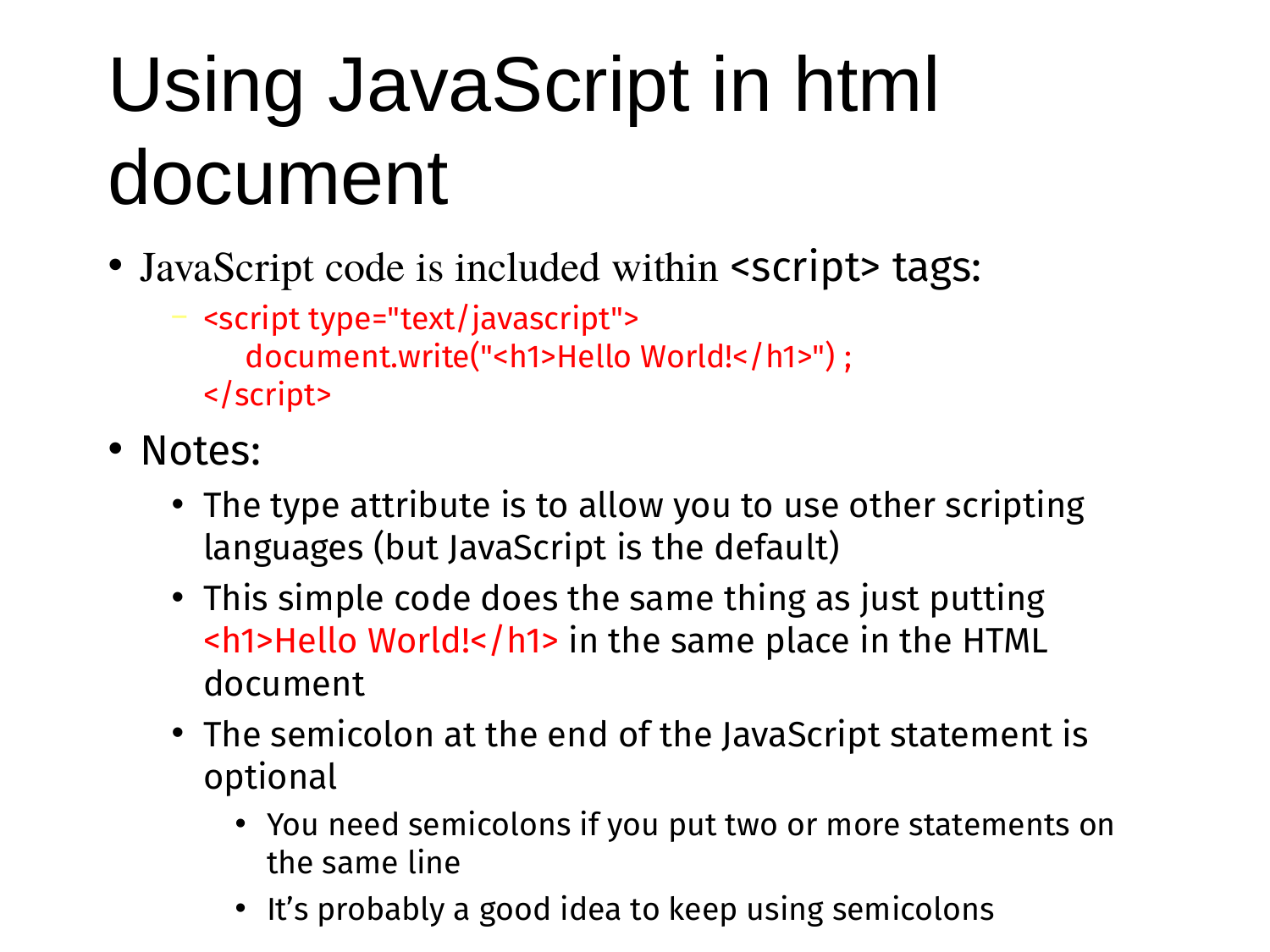

# Using JavaScript in html document
JavaScript code is included within <script> tags:
<script type="text/javascript">
     document.write("<h1>Hello World!</h1>") ;
</script>
Notes:
The type attribute is to allow you to use other scripting languages (but JavaScript is the default)
This simple code does the same thing as just putting <h1>Hello World!</h1> in the same place in the HTML document
The semicolon at the end of the JavaScript statement is optional
You need semicolons if you put two or more statements on the same line
It’s probably a good idea to keep using semicolons